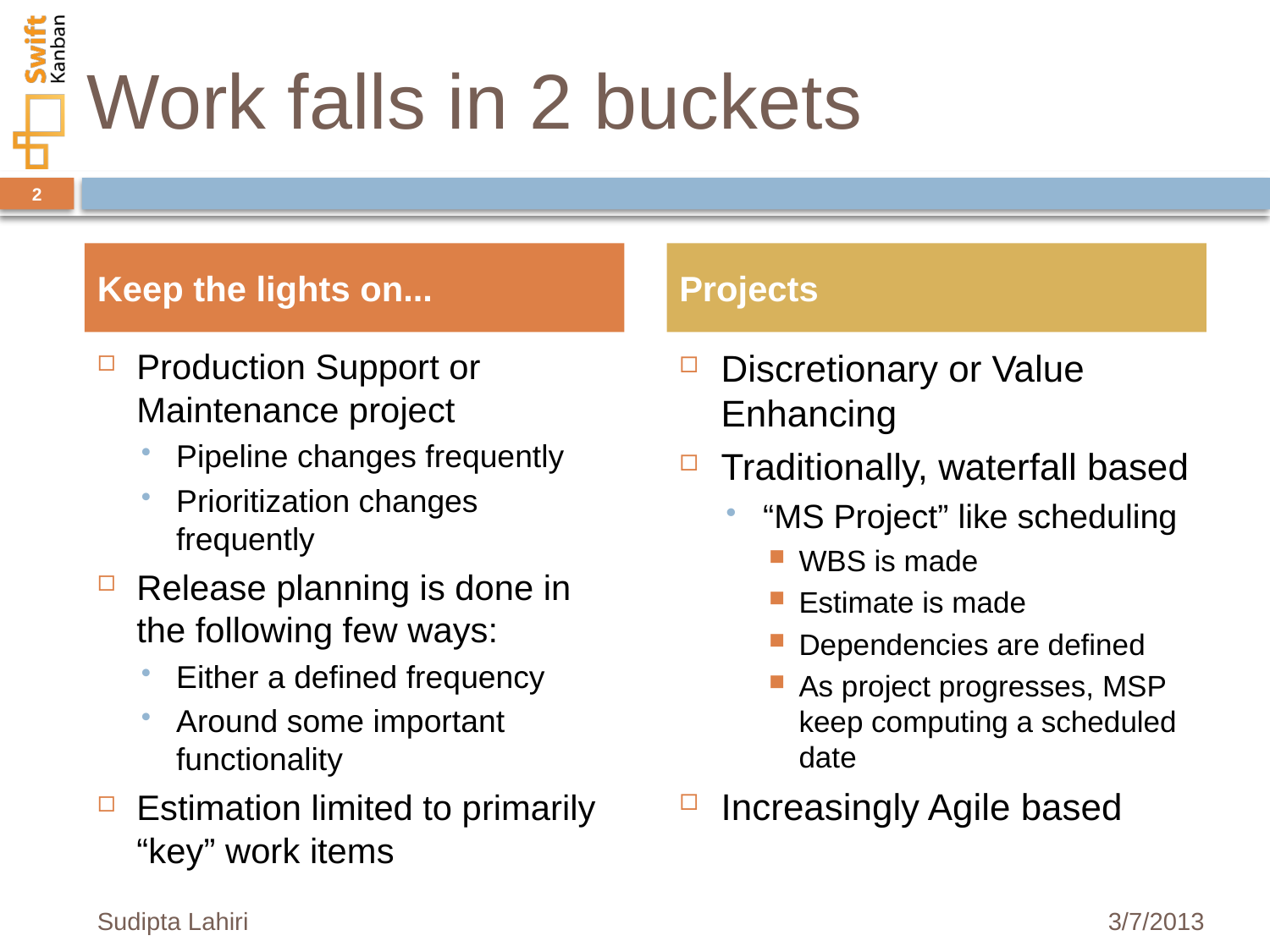

# Work falls in 2 buckets
2
Keep the lights on...
Projects
Production Support or Maintenance project
Pipeline changes frequently
Prioritization changes frequently
Release planning is done in the following few ways:
Either a defined frequency
Around some important functionality
Estimation limited to primarily “key” work items

Discretionary or Value Enhancing
Traditionally, waterfall based
“MS Project” like scheduling
WBS is made
Estimate is made
Dependencies are defined
As project progresses, MSP keep computing a scheduled date
Increasingly Agile based
Sudipta Lahiri
3/7/2013